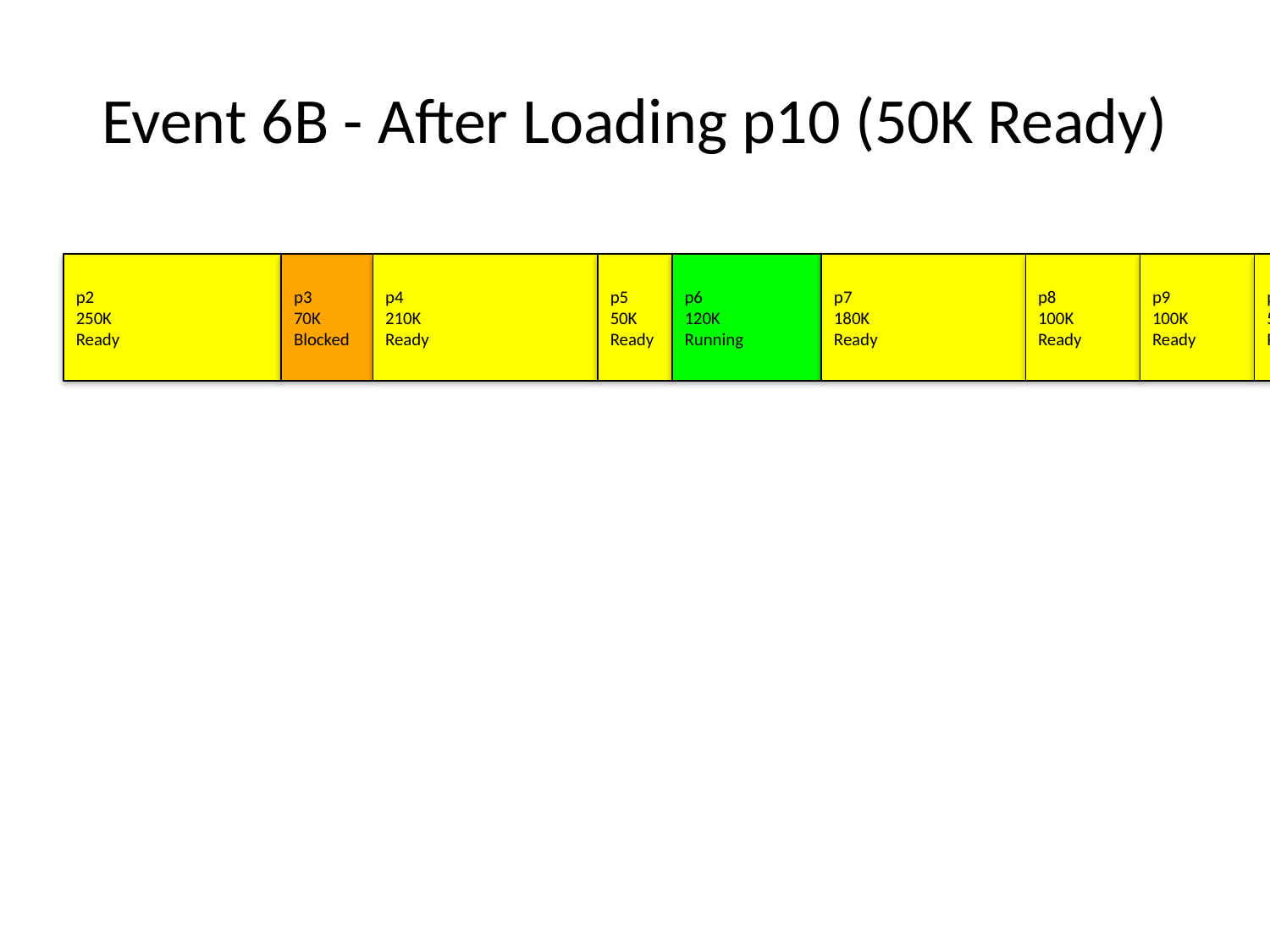

# Event 6B - After Loading p10 (50K Ready)
p2
250K
Ready
p3
70K
Blocked
p4
210K
Ready
p5
50K
Ready
p6
120K
Running
p7
180K
Ready
p8
100K
Ready
p9
100K
Ready
p10
50K
Ready